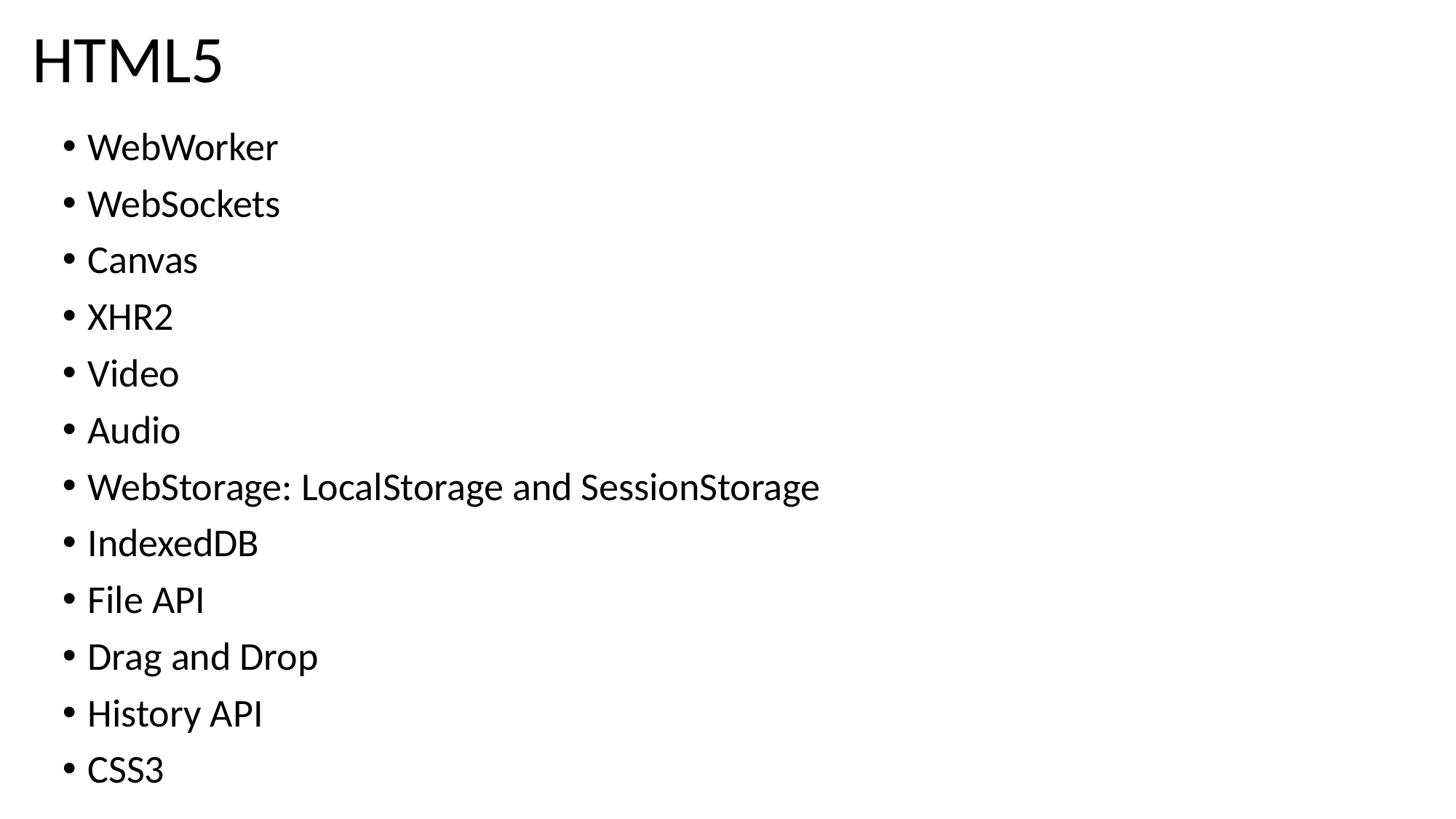

# HTML5
WebWorker
WebSockets
Canvas
XHR2
Video
Audio
WebStorage: LocalStorage and SessionStorage
IndexedDB
File API
Drag and Drop
History API
CSS3